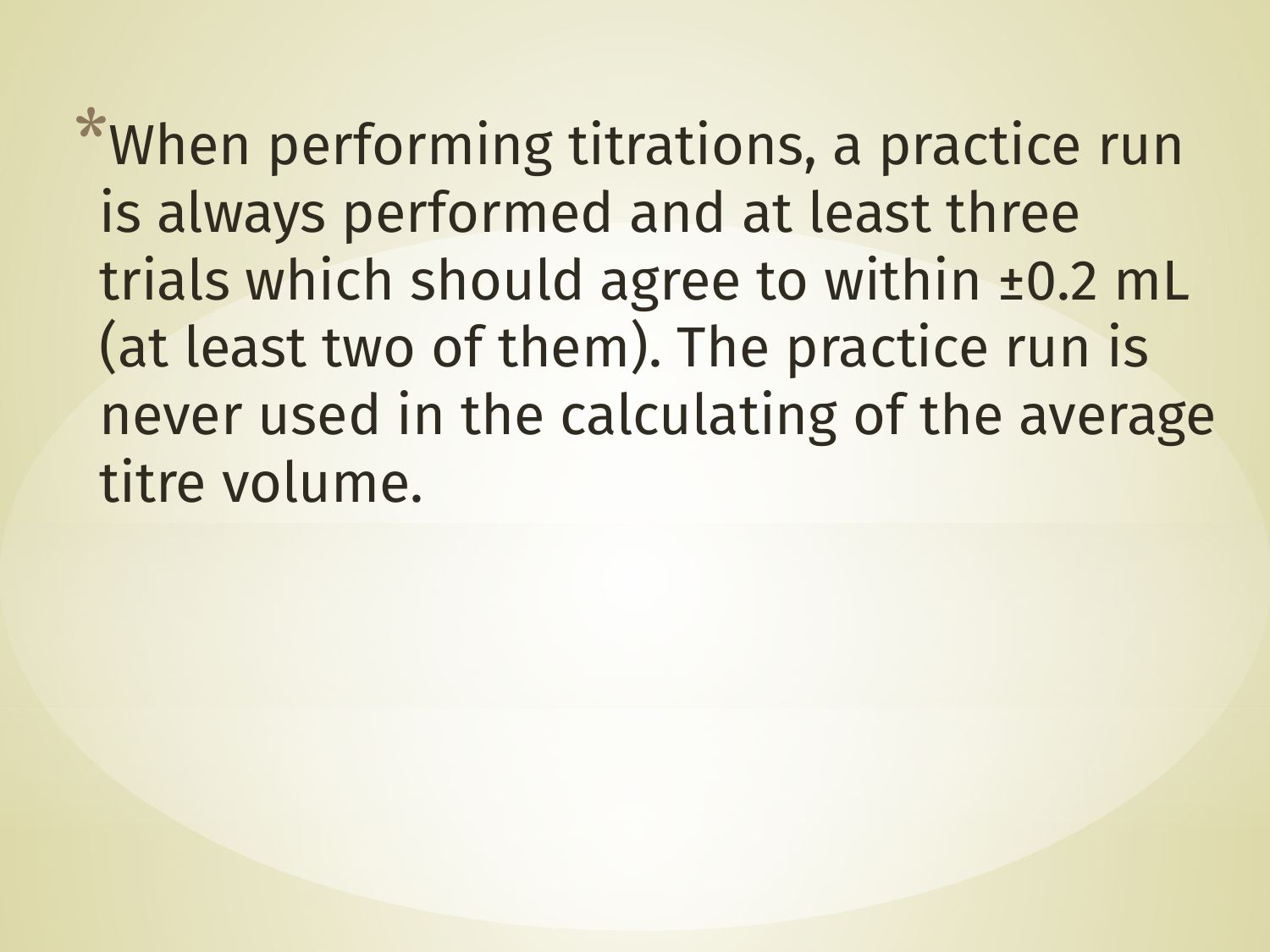

When performing titrations, a practice run is always performed and at least three trials which should agree to within ±0.2 mL (at least two of them). The practice run is never used in the calculating of the average titre volume.